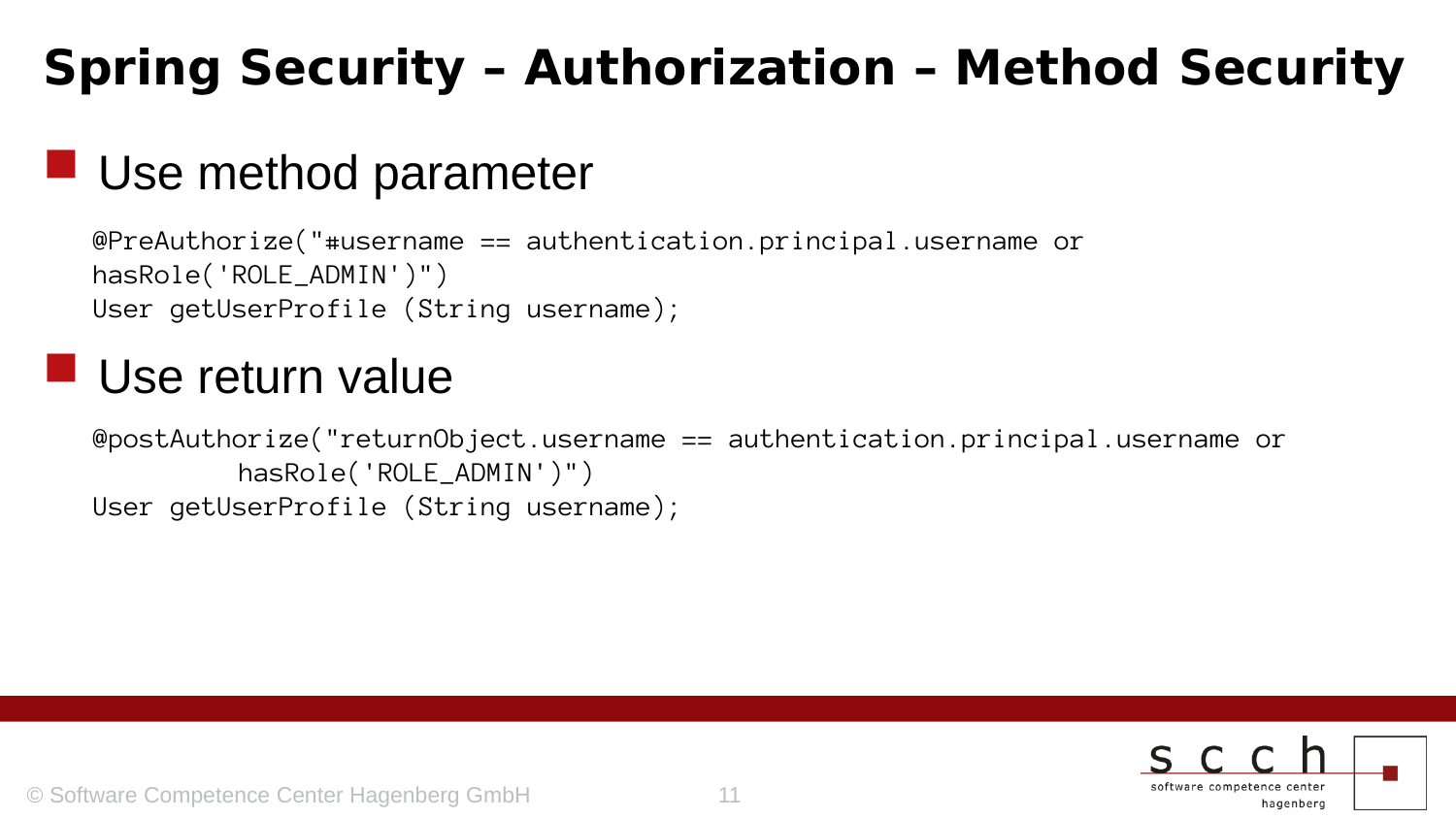

# Spring Security – Authorization – Method Security
Use method parameter

Use return value
@PreAuthorize("#username == authentication.principal.username or 	hasRole('ROLE_ADMIN')")
User getUserProfile (String username);
@postAuthorize("returnObject.username == authentication.principal.username or 	hasRole('ROLE_ADMIN')")
User getUserProfile (String username);
© Software Competence Center Hagenberg GmbH
11